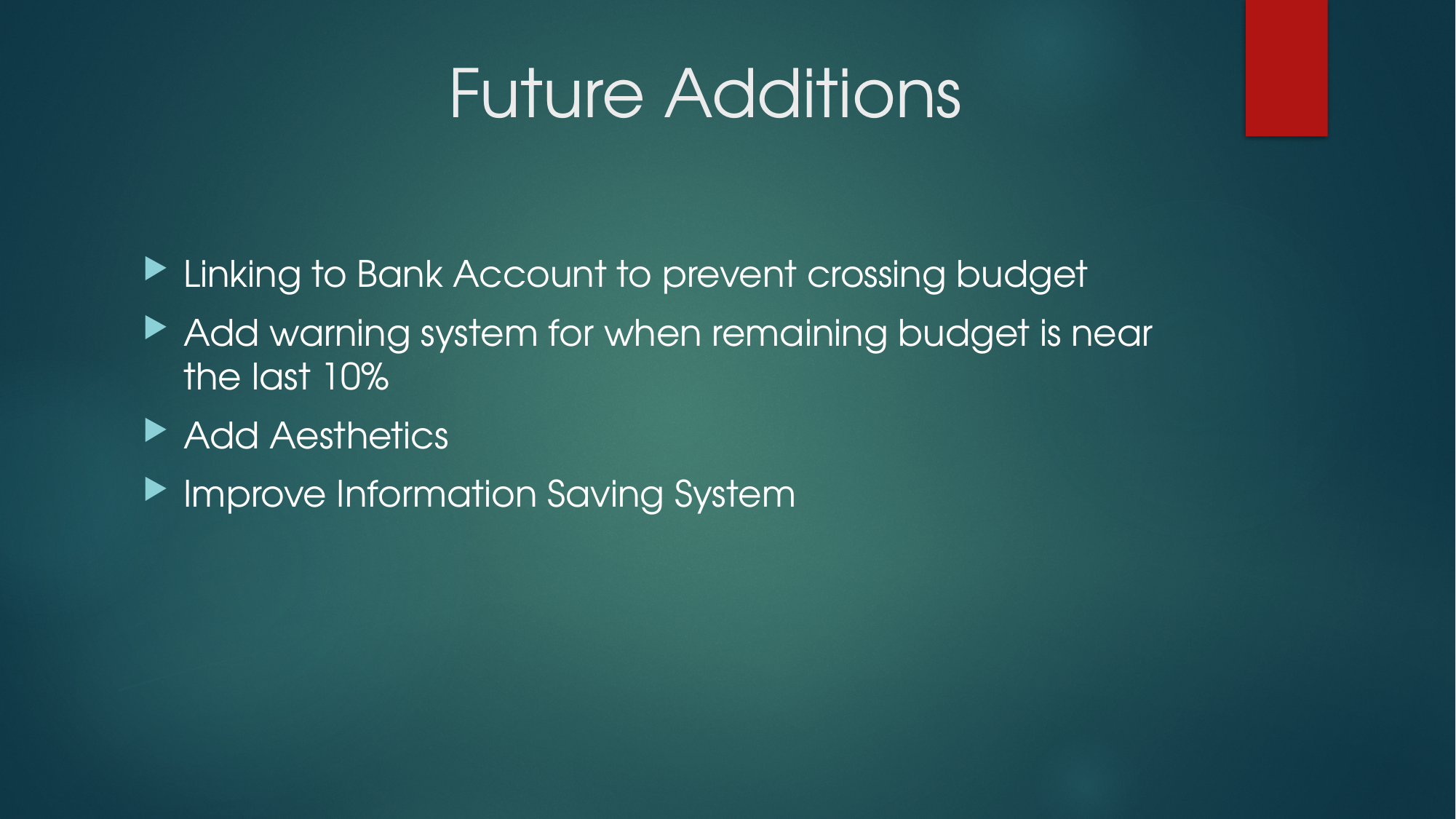

# Future Additions
Linking to Bank Account to prevent crossing budget
Add warning system for when remaining budget is near the last 10%
Add Aesthetics
Improve Information Saving System